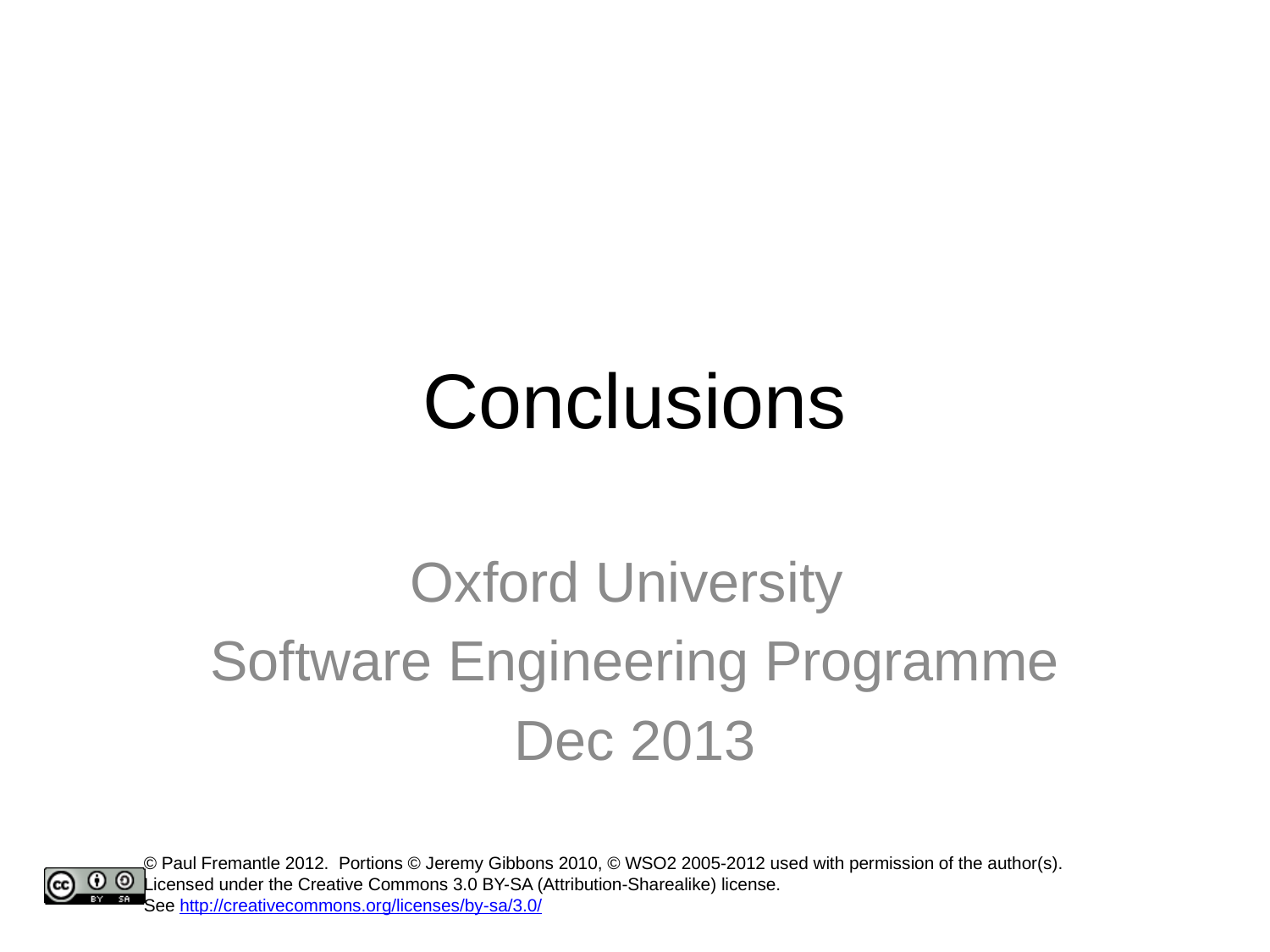

# Conclusions
Oxford University
Software Engineering Programme
Dec 2013